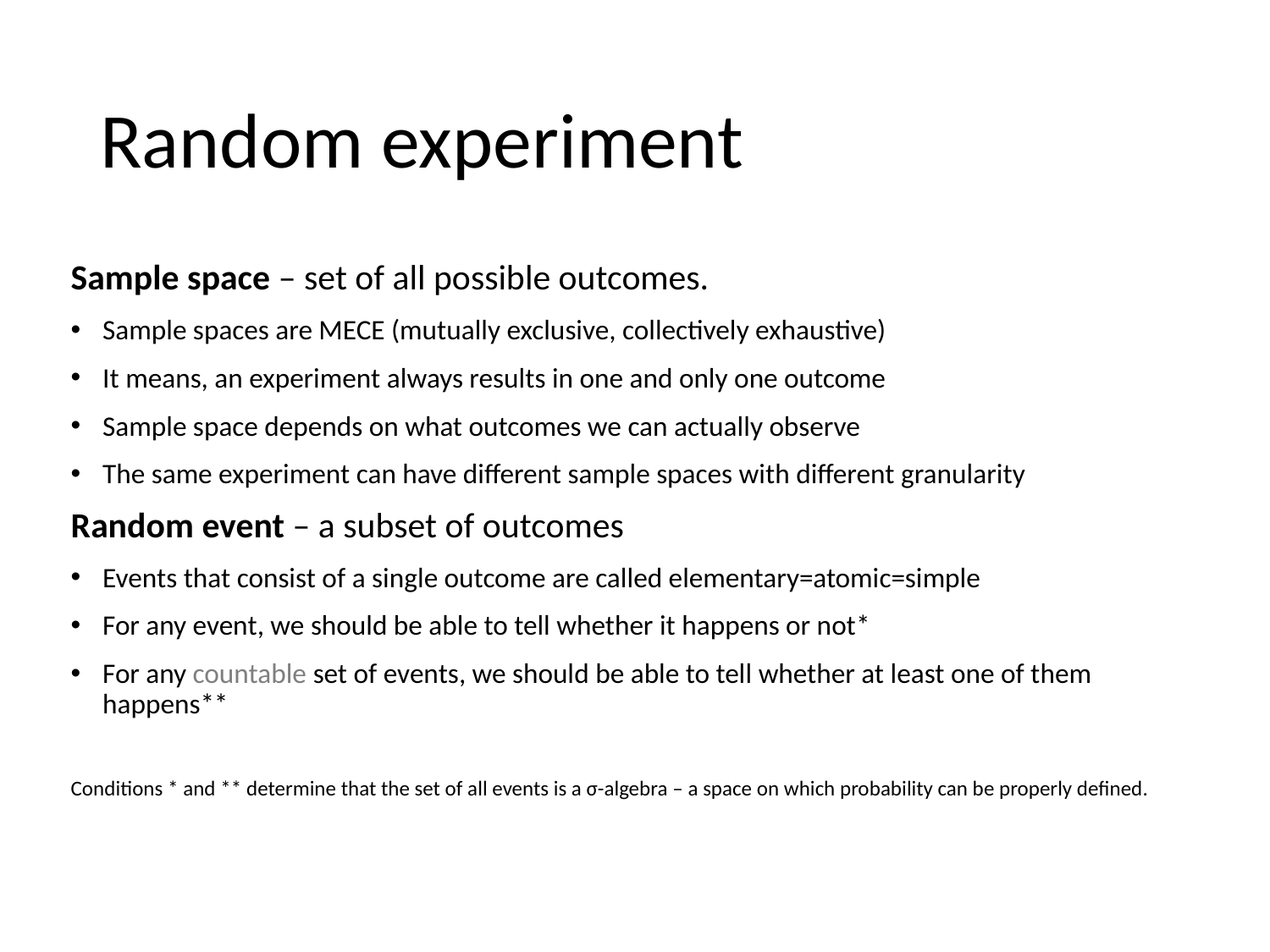

# Random experiment
Sample space – set of all possible outcomes.
Sample spaces are MECE (mutually exclusive, collectively exhaustive)
It means, an experiment always results in one and only one outcome
Sample space depends on what outcomes we can actually observe
The same experiment can have different sample spaces with different granularity
Random event – a subset of outcomes
Events that consist of a single outcome are called elementary=atomic=simple
For any event, we should be able to tell whether it happens or not*
For any countable set of events, we should be able to tell whether at least one of them happens**

Conditions * and ** determine that the set of all events is a σ-algebra – a space on which probability can be properly defined.